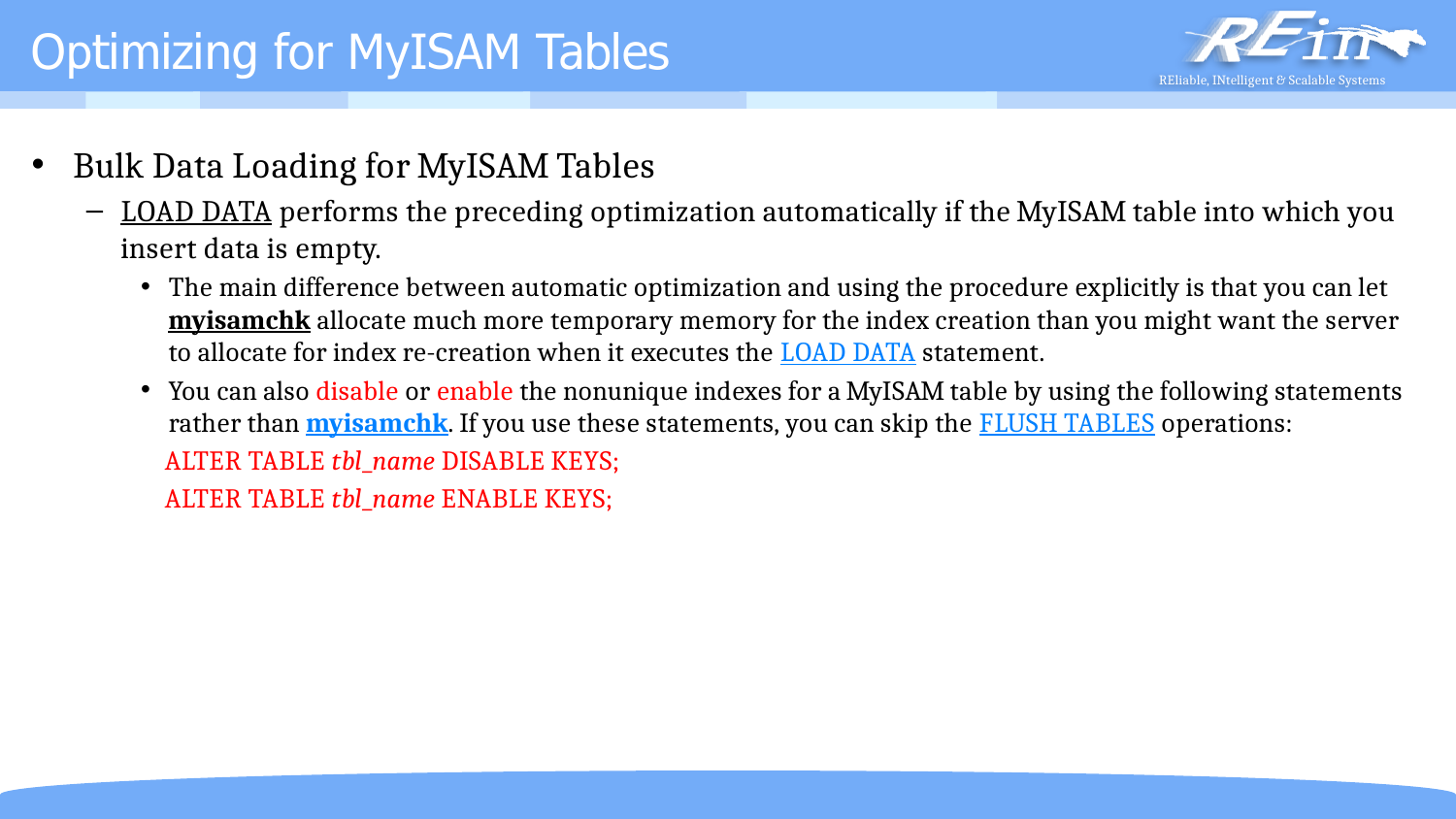

# Optimizing for MyISAM Tables
Bulk Data Loading for MyISAM Tables
LOAD DATA performs the preceding optimization automatically if the MyISAM table into which you insert data is empty.
The main difference between automatic optimization and using the procedure explicitly is that you can let myisamchk allocate much more temporary memory for the index creation than you might want the server to allocate for index re-creation when it executes the LOAD DATA statement.
You can also disable or enable the nonunique indexes for a MyISAM table by using the following statements rather than myisamchk. If you use these statements, you can skip the FLUSH TABLES operations:
     ALTER TABLE tbl_name DISABLE KEYS;
     ALTER TABLE tbl_name ENABLE KEYS;
22